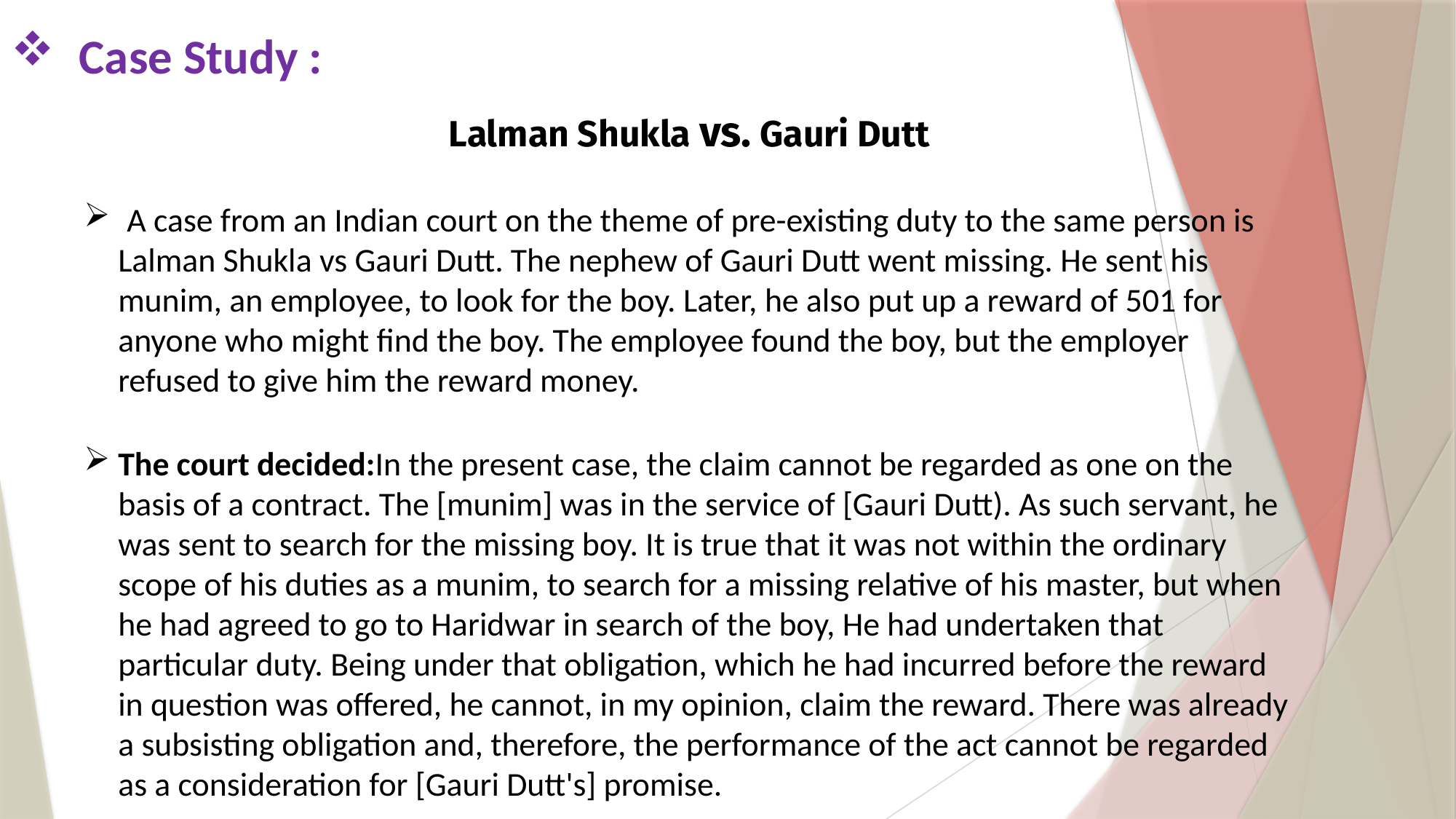

# Case Study :
Lalman Shukla vs. Gauri Dutt

 A case from an Indian court on the theme of pre-existing duty to the same person is Lalman Shukla vs Gauri Dutt. The nephew of Gauri Dutt went missing. He sent his munim, an employee, to look for the boy. Later, he also put up a reward of 501 for anyone who might find the boy. The employee found the boy, but the employer refused to give him the reward money.

The court decided:In the present case, the claim cannot be regarded as one on the basis of a contract. The [munim] was in the service of [Gauri Dutt). As such servant, he was sent to search for the missing boy. It is true that it was not within the ordinary scope of his duties as a munim, to search for a missing relative of his master, but when he had agreed to go to Haridwar in search of the boy, He had undertaken that particular duty. Being under that obligation, which he had incurred before the reward in question was offered, he cannot, in my opinion, claim the reward. There was already a subsisting obligation and, therefore, the performance of the act cannot be regarded as a consideration for [Gauri Dutt's] promise.